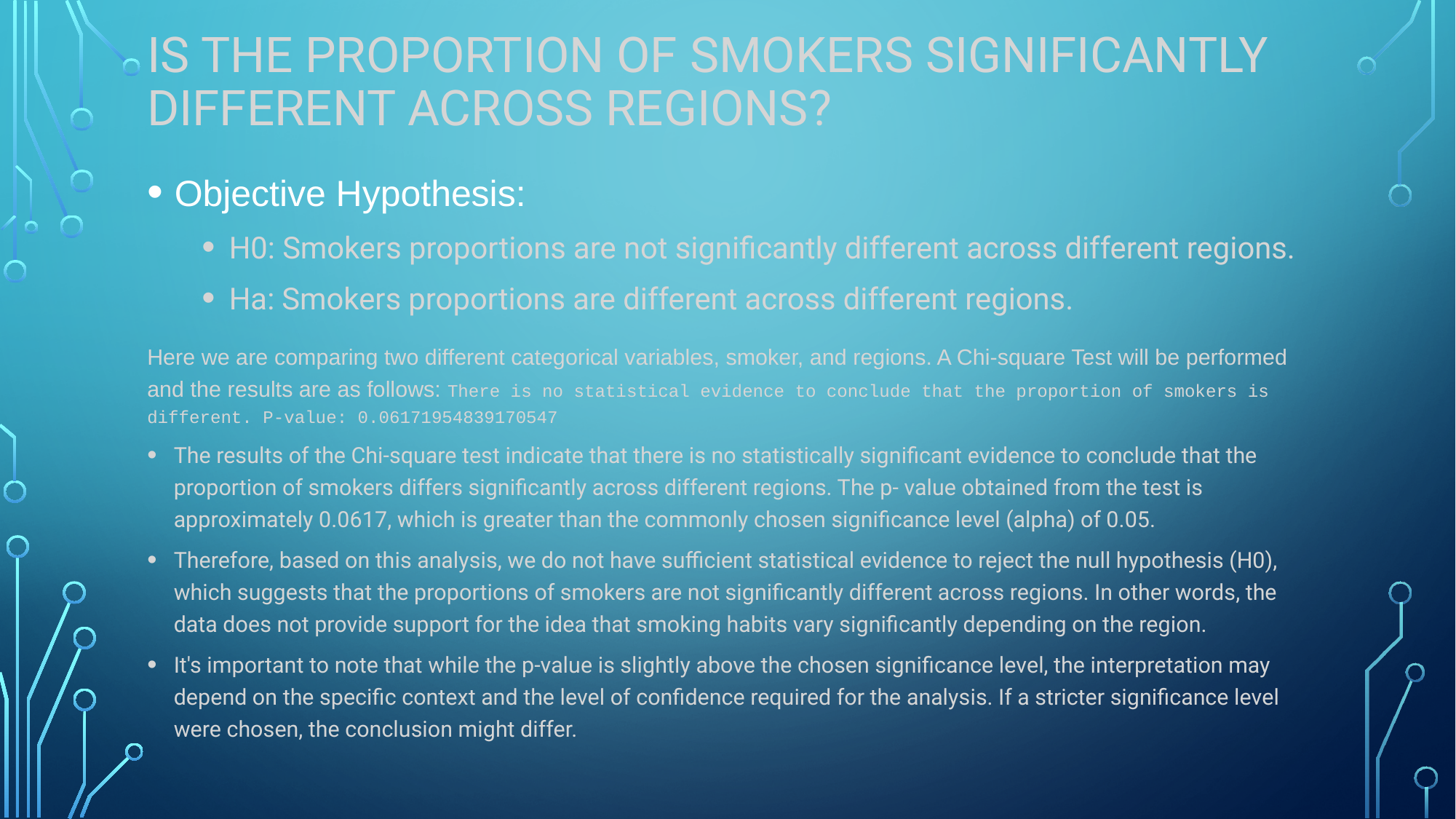

# Is the proportion of smokers significantly different across regions?
Objective Hypothesis:
H0: Smokers proportions are not significantly different across different regions.
Ha: Smokers proportions are different across different regions.

Here we are comparing two different categorical variables, smoker, and regions. A Chi-square Test will be performed and the results are as follows: There is no statistical evidence to conclude that the proportion of smokers is different. P-value: 0.06171954839170547
The results of the Chi-square test indicate that there is no statistically significant evidence to conclude that the proportion of smokers differs significantly across different regions. The p- value obtained from the test is approximately 0.0617, which is greater than the commonly chosen significance level (alpha) of 0.05.
Therefore, based on this analysis, we do not have sufficient statistical evidence to reject the null hypothesis (H0), which suggests that the proportions of smokers are not significantly different across regions. In other words, the data does not provide support for the idea that smoking habits vary significantly depending on the region.
It's important to note that while the p-value is slightly above the chosen significance level, the interpretation may depend on the specific context and the level of confidence required for the analysis. If a stricter significance level were chosen, the conclusion might differ.